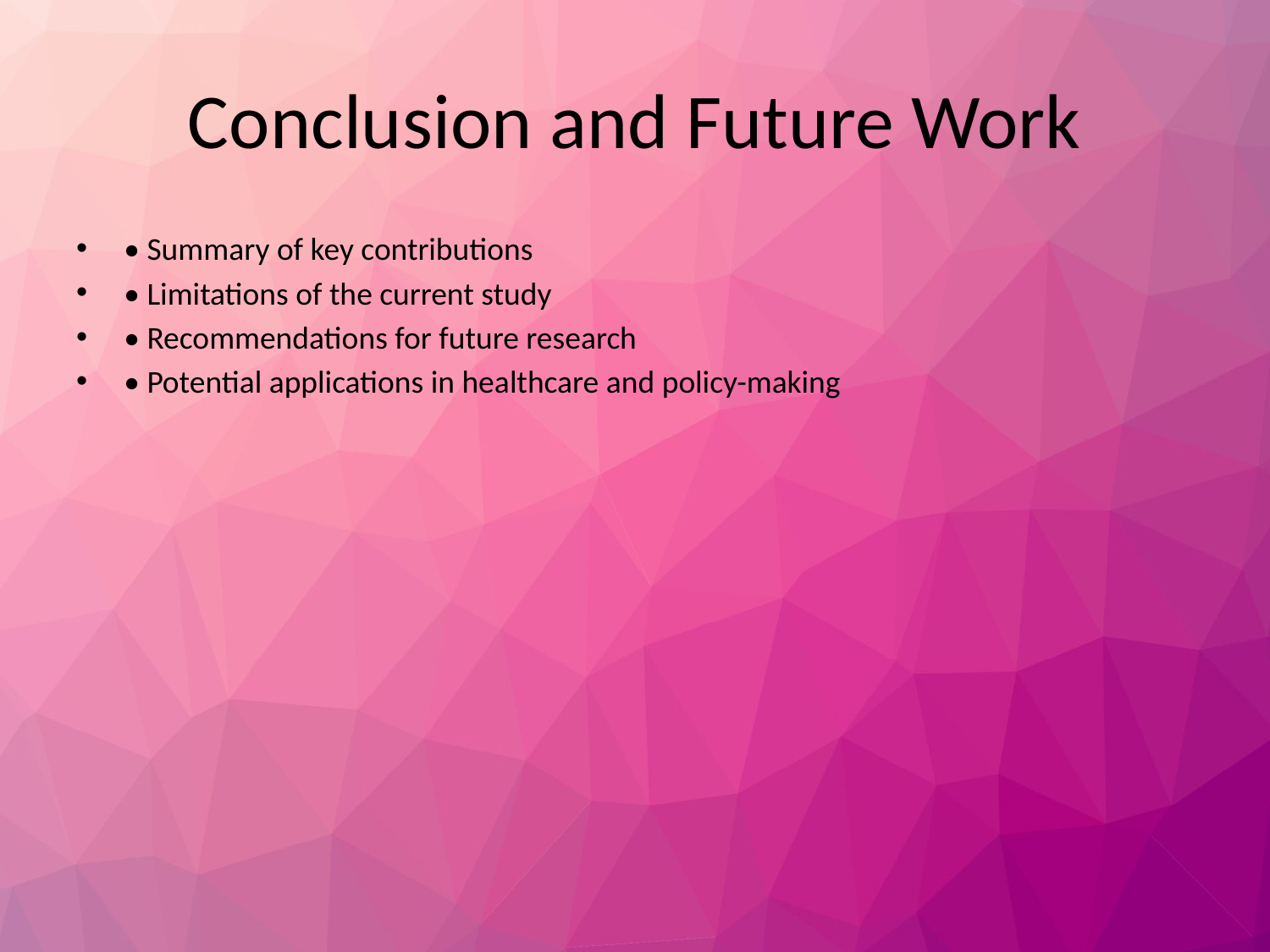

# Conclusion and Future Work
• Summary of key contributions
• Limitations of the current study
• Recommendations for future research
• Potential applications in healthcare and policy-making